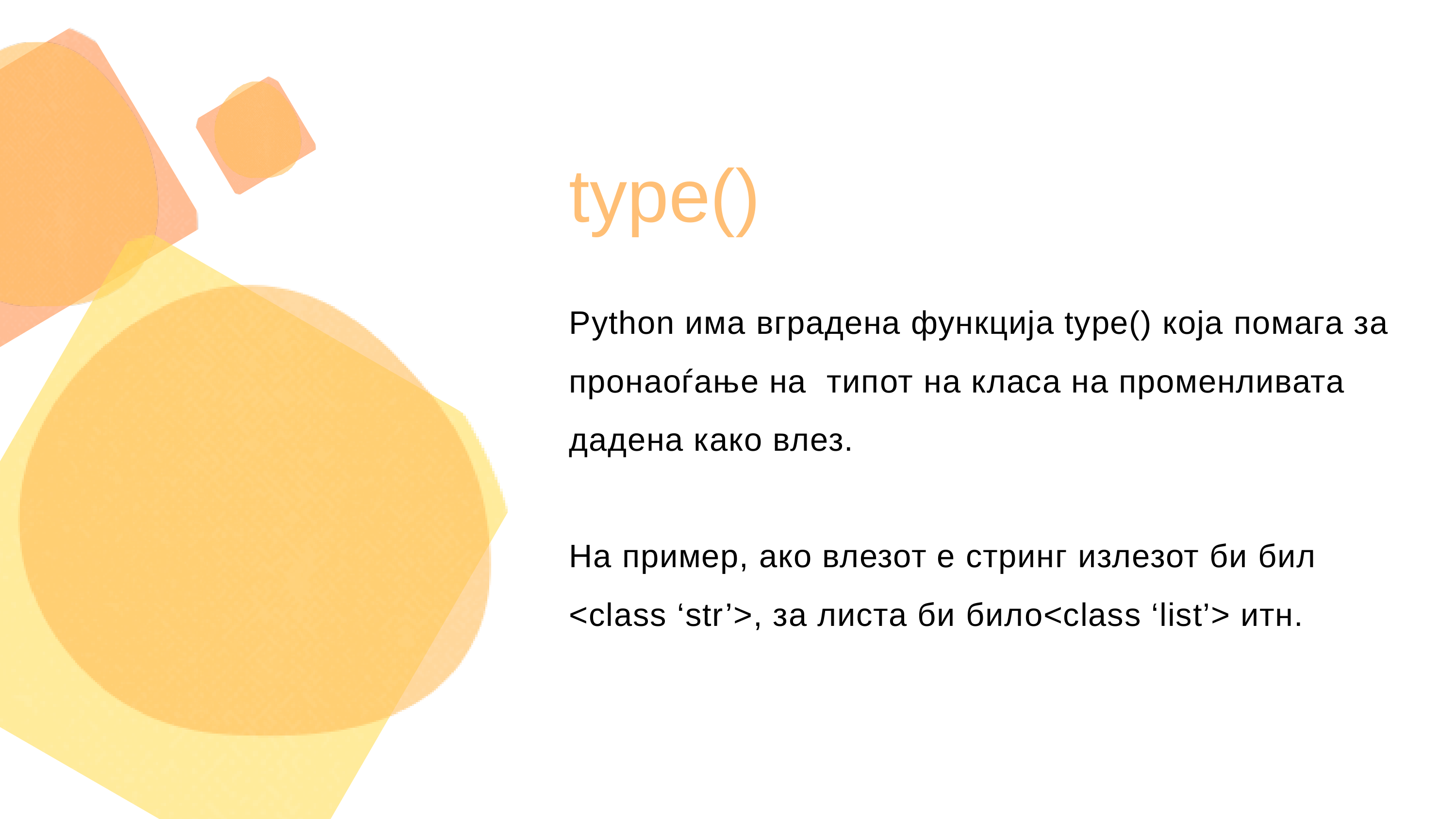

type()
Python има вградена функција type() која помага за пронаоѓање на  типот на класа на променливата дадена како влез.

На пример, ако влезот е стринг излезот би бил <class ‘str’>, за листа би било<class ‘list’> итн.